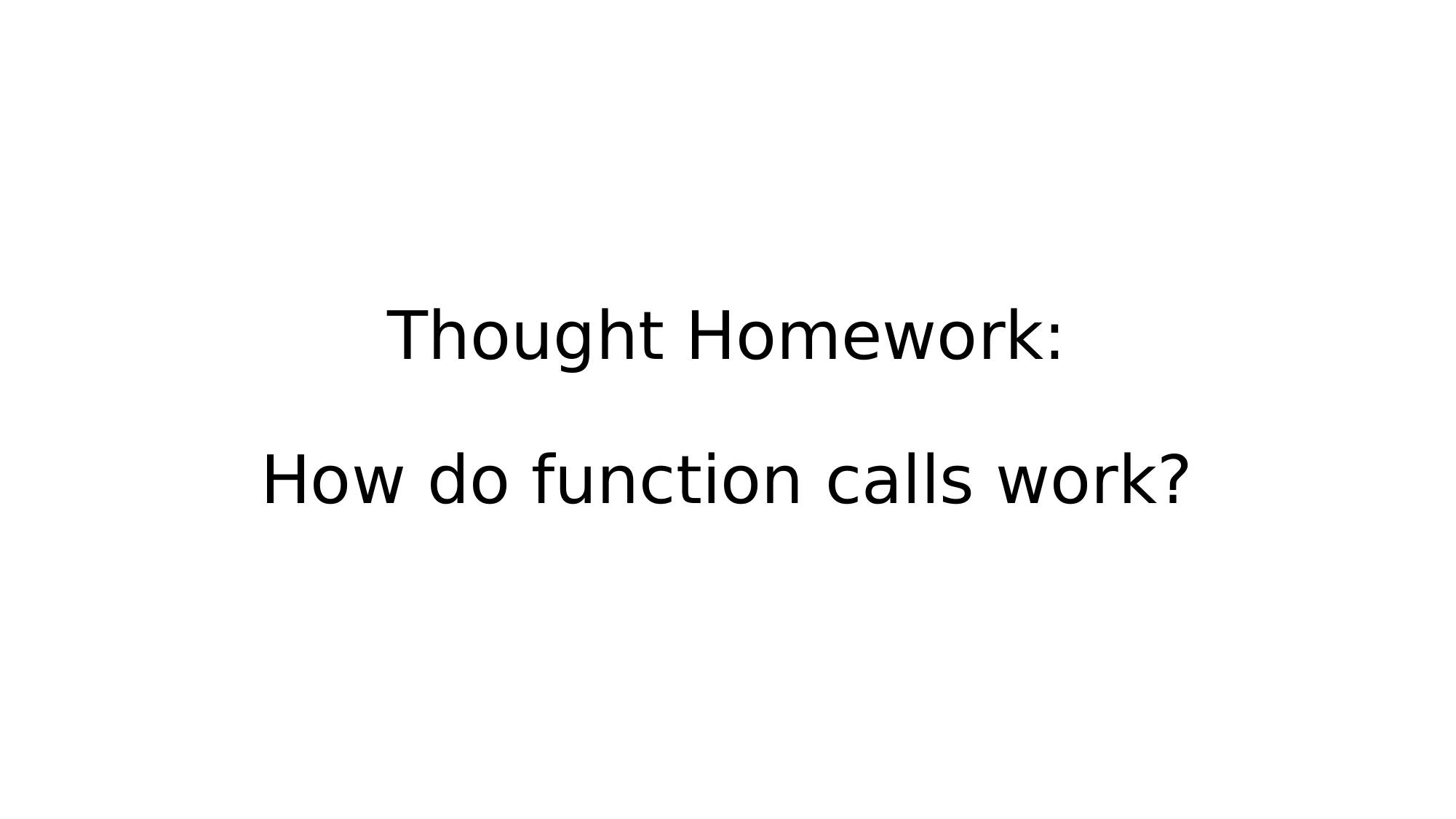

# Thought Homework: How do function calls work?